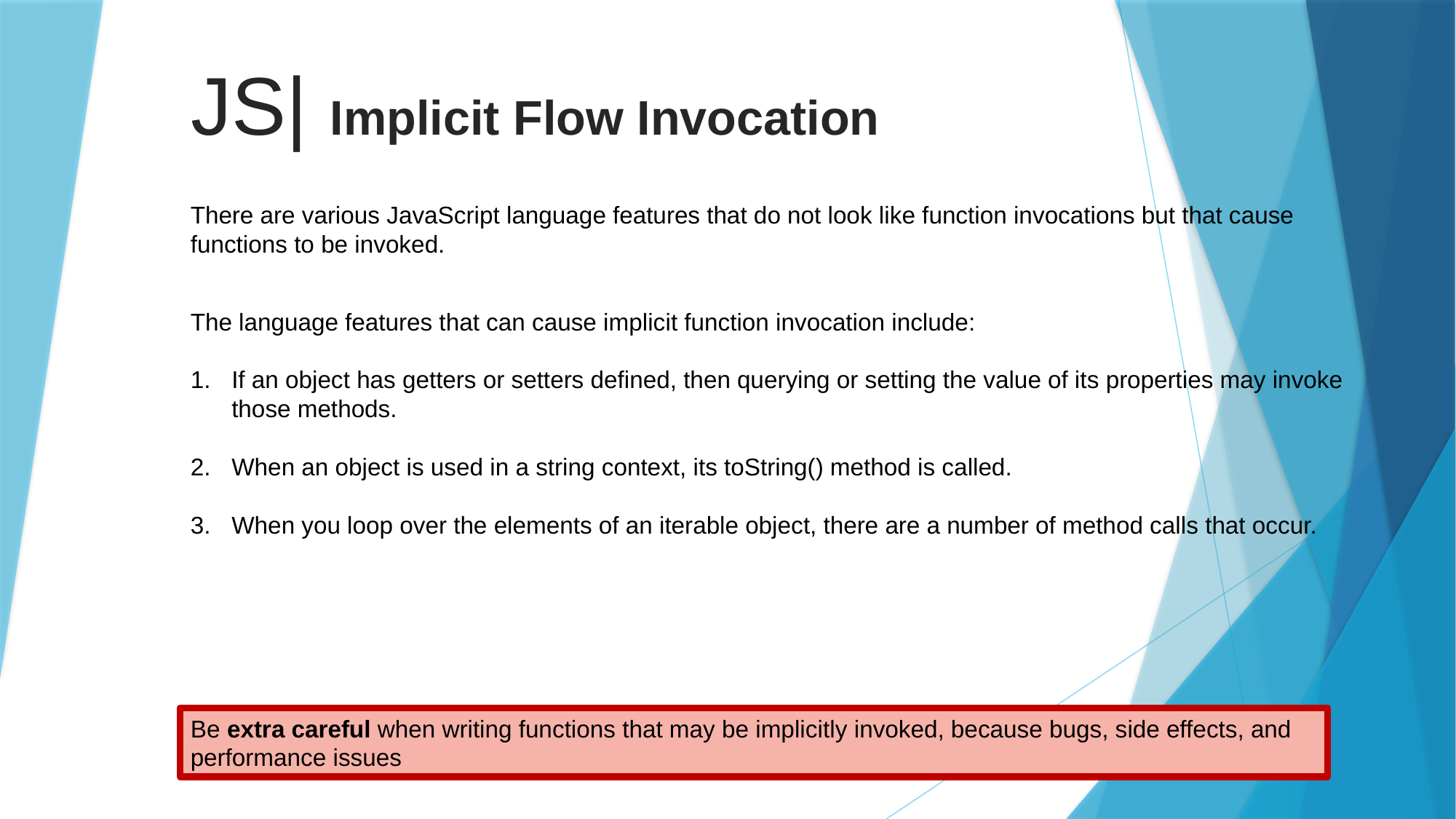

# JS| Implicit Flow Invocation
There are various JavaScript language features that do not look like function invocations but that cause functions to be invoked.
The language features that can cause implicit function invocation include:

If an object has getters or setters defined, then querying or setting the value of its properties may invoke those methods.

When an object is used in a string context, its toString() method is called.

When you loop over the elements of an iterable object, there are a number of method calls that occur.
Be extra careful when writing functions that may be implicitly invoked, because bugs, side effects, and performance issues